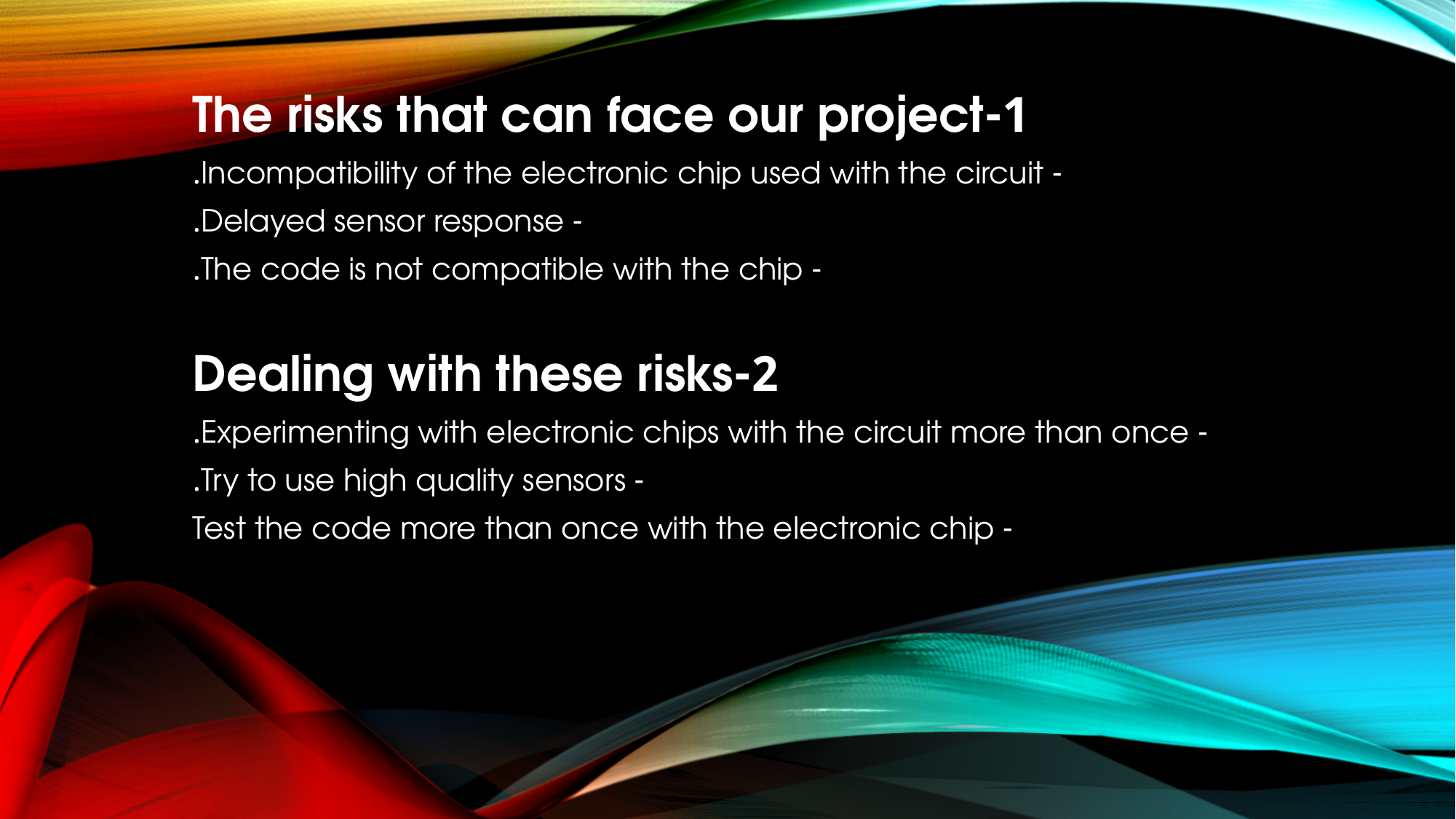

1-The risks that can face our project
- Incompatibility of the electronic chip used with the circuit.
- Delayed sensor response.
- The code is not compatible with the chip.

2-Dealing with these risks
- Experimenting with electronic chips with the circuit more than once.
- Try to use high quality sensors.
- Test the code more than once with the electronic chip